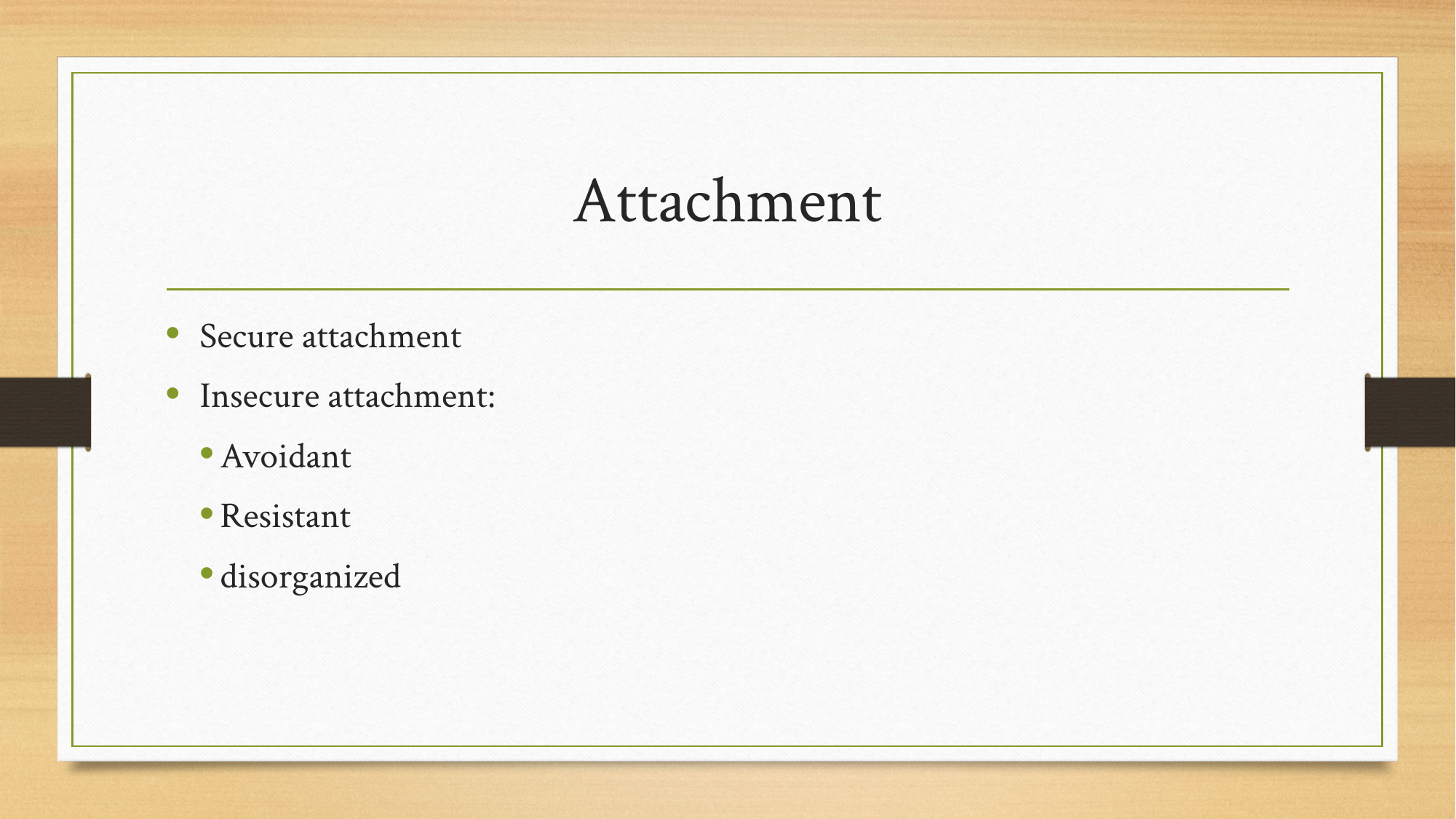

# Attachment
Secure attachment
Insecure attachment:
Avoidant
Resistant
disorganized